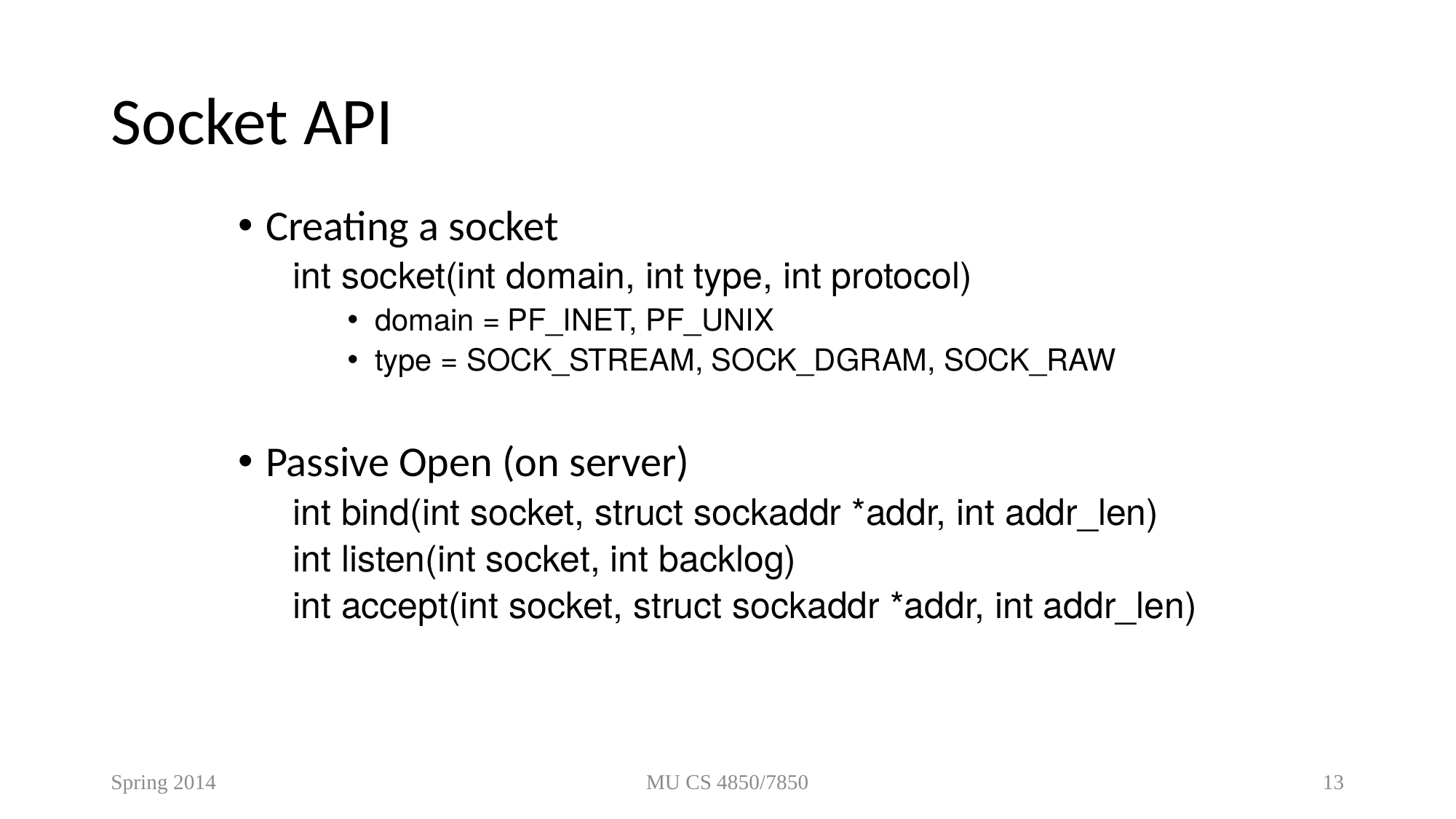

# Socket API
Creating a socket
int socket(int domain, int type, int protocol)
domain = PF_INET, PF_UNIX
type = SOCK_STREAM, SOCK_DGRAM, SOCK_RAW

Passive Open (on server)
int bind(int socket, struct sockaddr *addr, int addr_len)
int listen(int socket, int backlog)
int accept(int socket, struct sockaddr *addr, int addr_len)
Spring 2014
MU CS 4850/7850
13